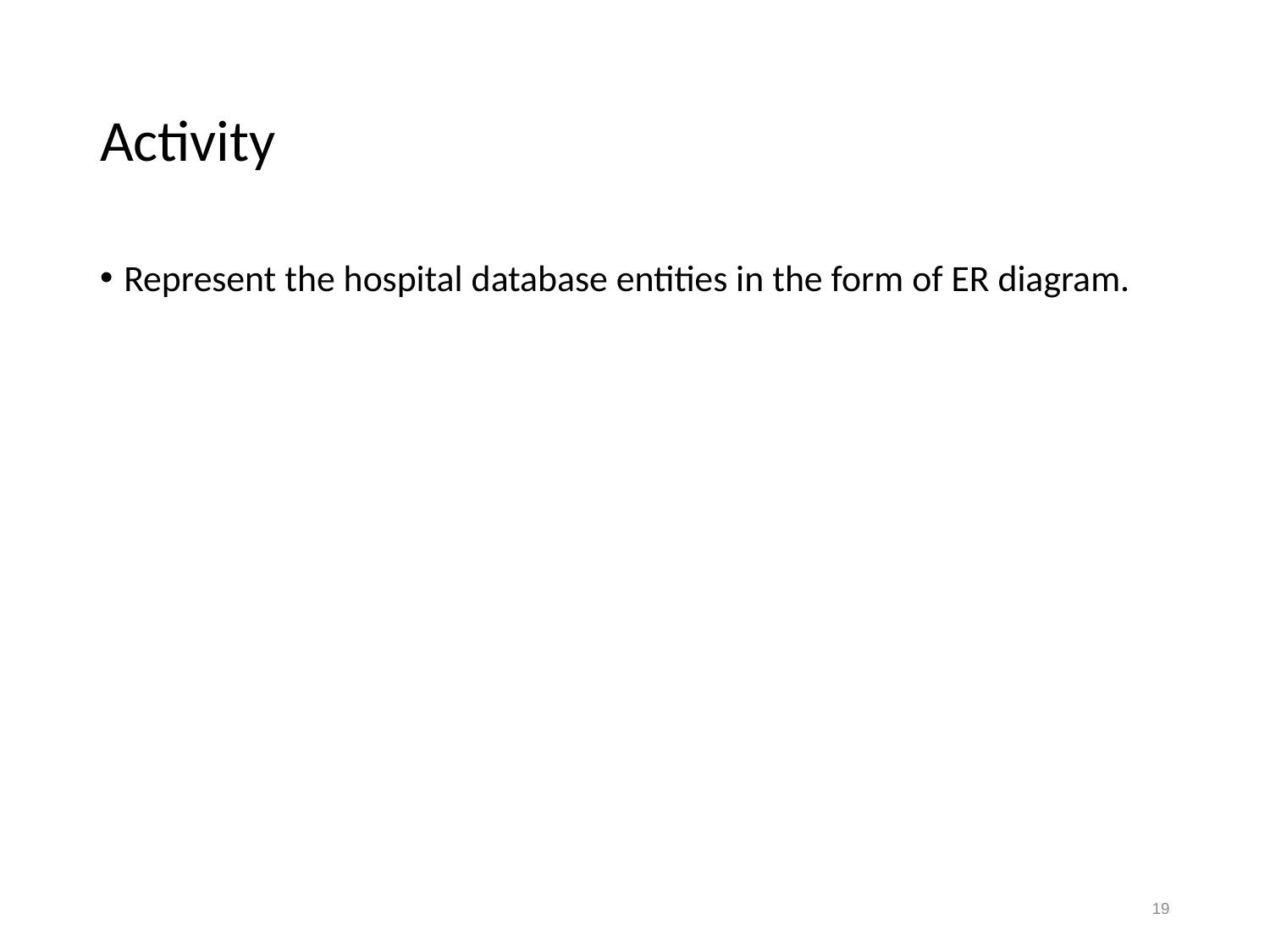

# Activity
Represent the hospital database entities in the form of ER diagram.
19